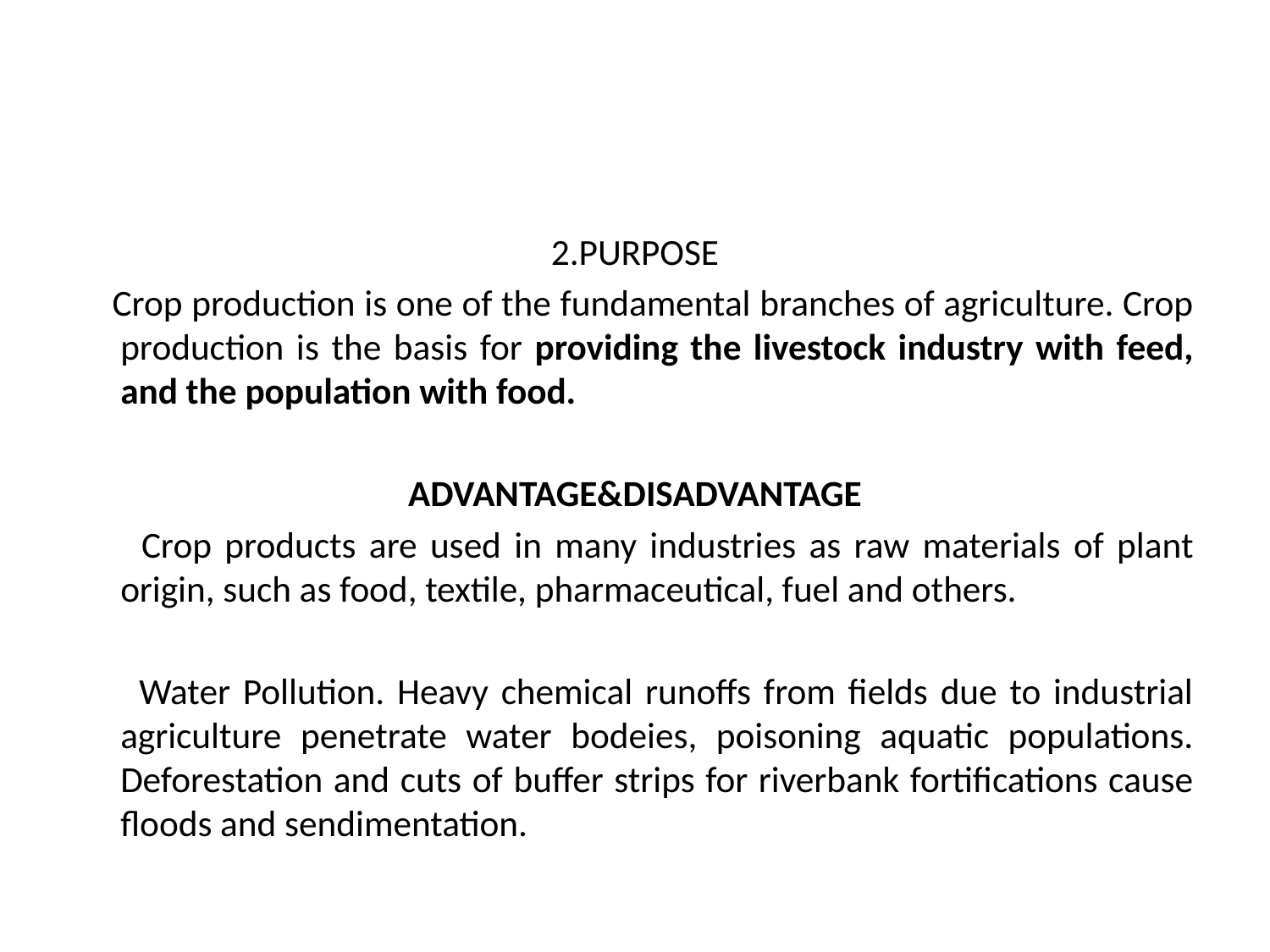

#
2.PURPOSE
    Crop production is one of the fundamental branches of agriculture. Crop production is the basis for providing the livestock industry with feed, and the population with food.

ADVANTAGE&DISADVANTAGE
     Crop products are used in many industries as raw materials of plant origin, such as food, textile, pharmaceutical, fuel and others.

     Water Pollution. Heavy chemical runoffs from fields due to industrial agriculture penetrate water bodeies, poisoning aquatic populations. Deforestation and cuts of buffer strips for riverbank fortifications cause floods and sendimentation.